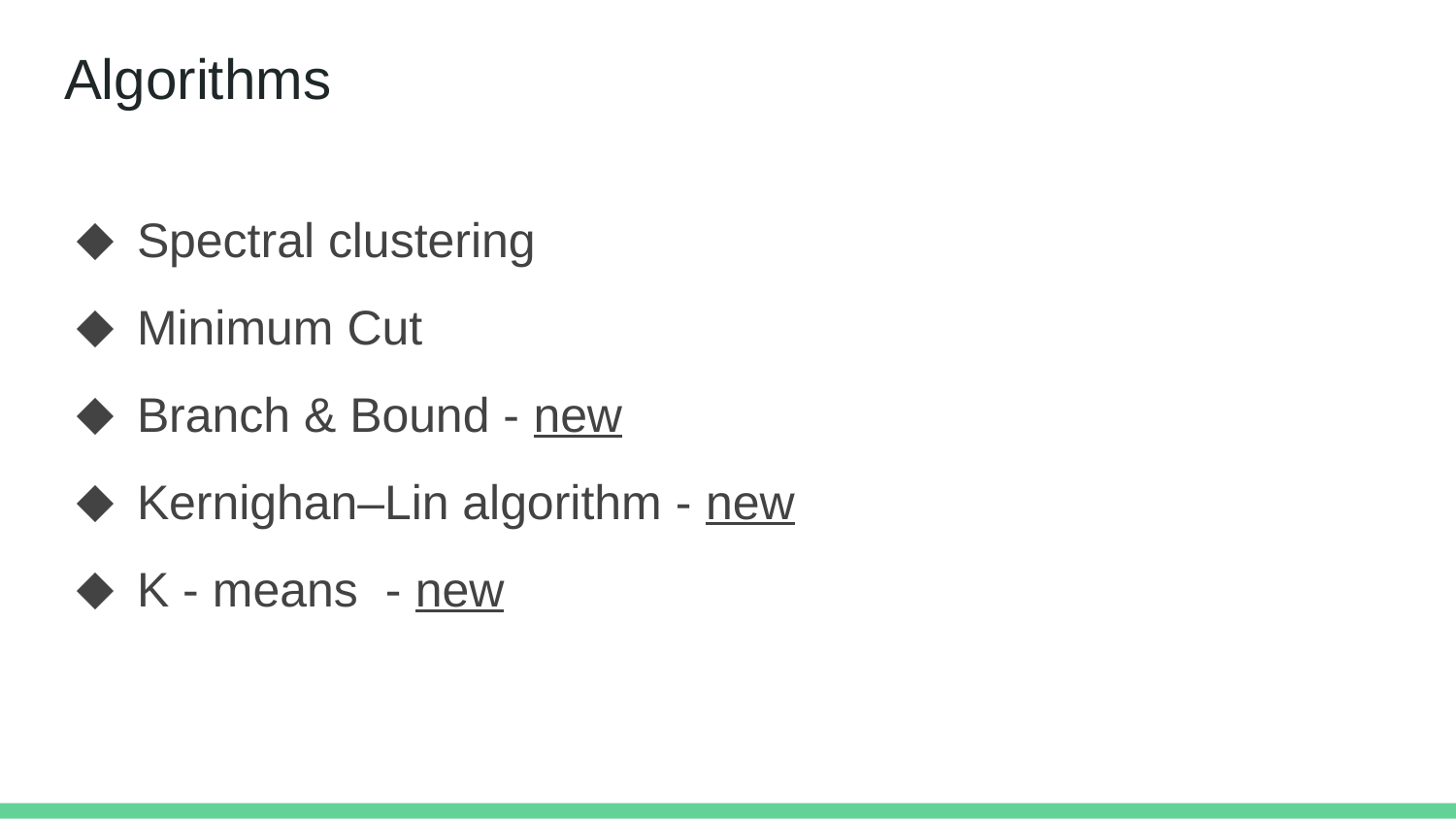

# Algorithms

Spectral clustering
Minimum Cut
Branch & Bound - new
Kernighan–Lin algorithm - new
K - means  - new